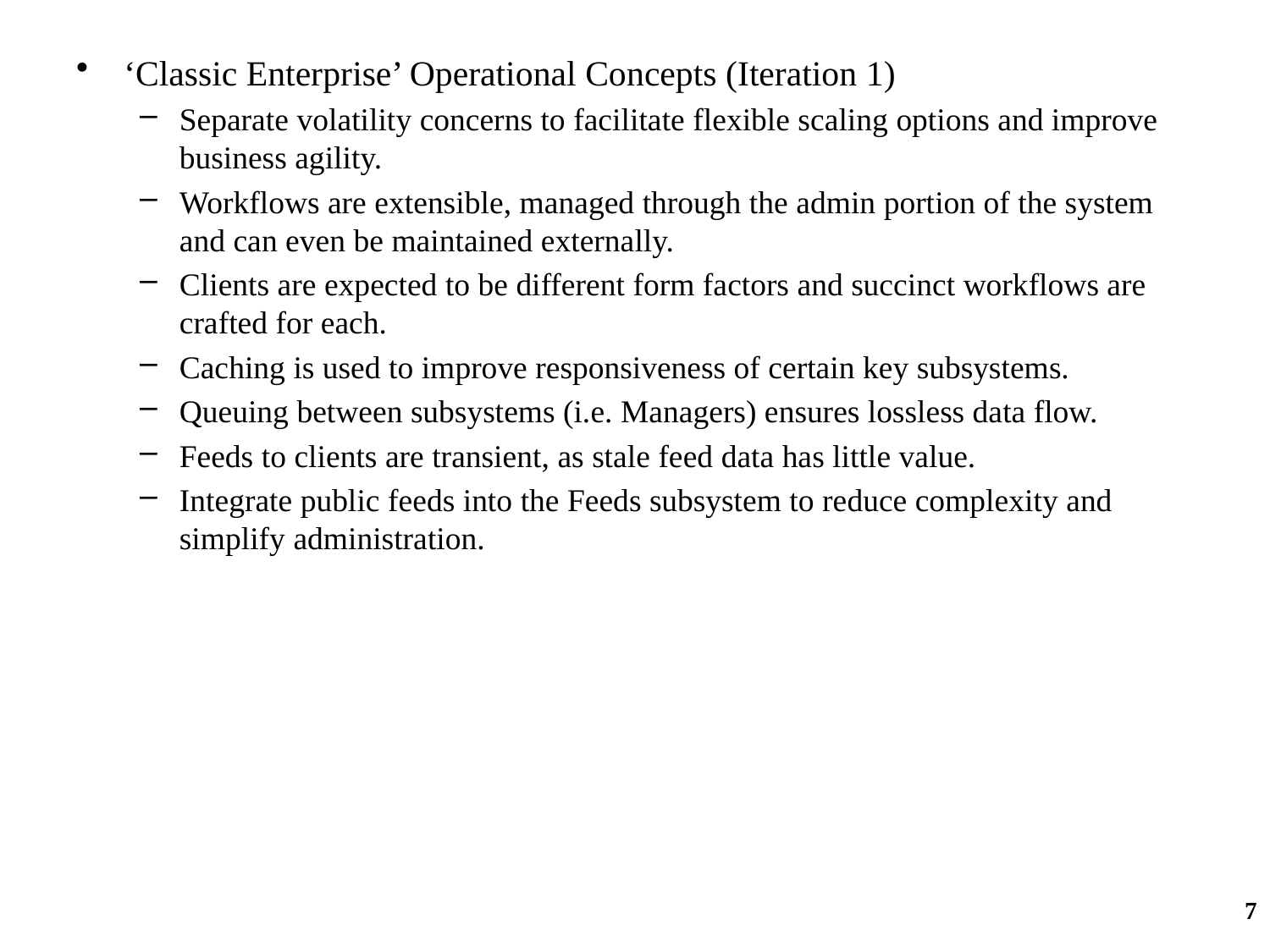

‘Classic Enterprise’ Operational Concepts (Iteration 1)
Separate volatility concerns to facilitate flexible scaling options and improve business agility.
Workflows are extensible, managed through the admin portion of the system and can even be maintained externally.
Clients are expected to be different form factors and succinct workflows are crafted for each.
Caching is used to improve responsiveness of certain key subsystems.
Queuing between subsystems (i.e. Managers) ensures lossless data flow.
Feeds to clients are transient, as stale feed data has little value.
Integrate public feeds into the Feeds subsystem to reduce complexity and simplify administration.

7